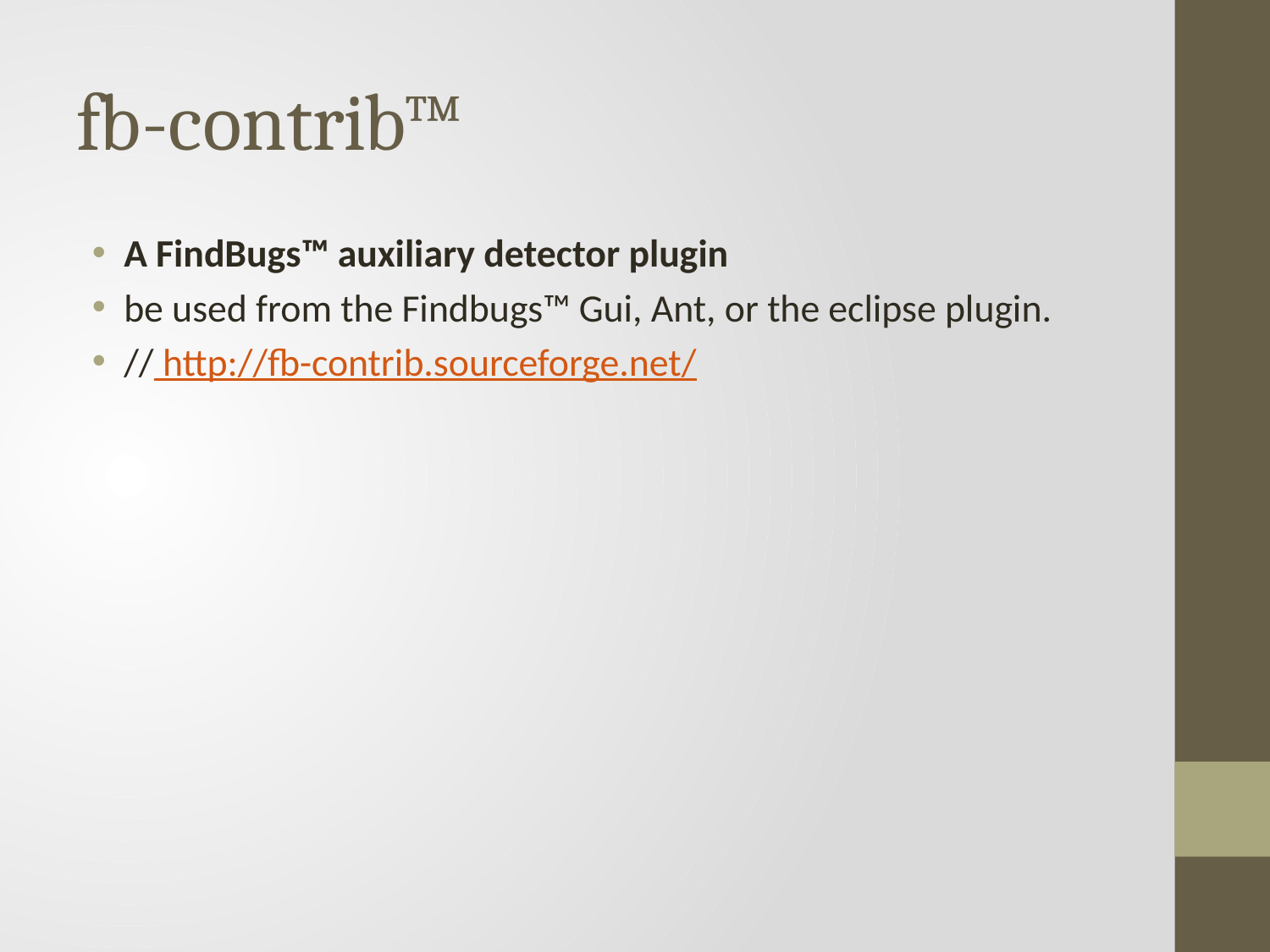

# fb-contrib™
A FindBugs™ auxiliary detector plugin
be used from the Findbugs™ Gui, Ant, or the eclipse plugin.
// http://fb-contrib.sourceforge.net/